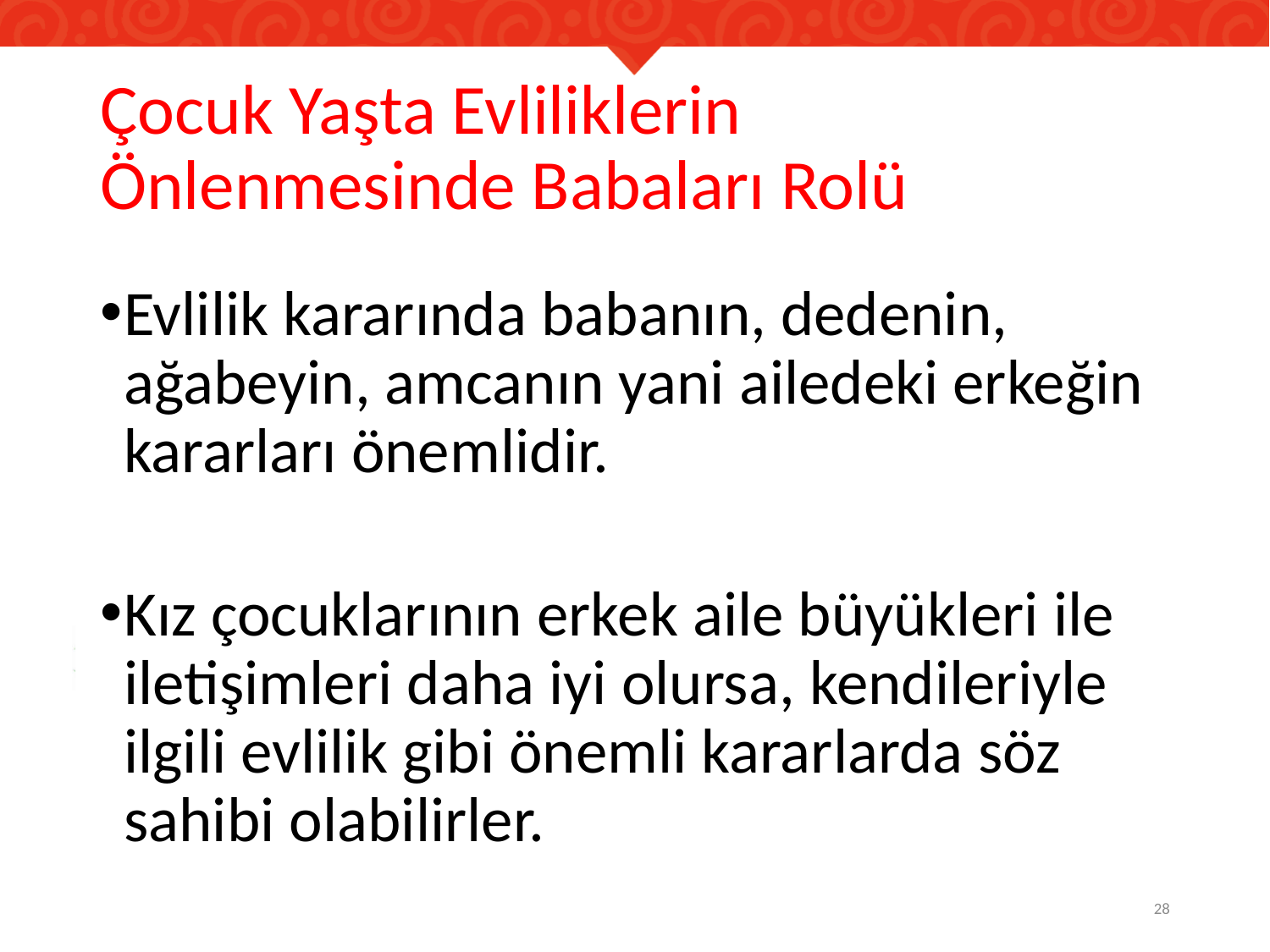

# Çocuk Yaşta Evliliklerin Önlenmesinde Babaları Rolü
Evlilik kararında babanın, dedenin, ağabeyin, amcanın yani ailedeki erkeğin kararları önemlidir.

Kız çocuklarının erkek aile büyükleri ile iletişimleri daha iyi olursa, kendileriyle ilgili evlilik gibi önemli kararlarda söz sahibi olabilirler.

28